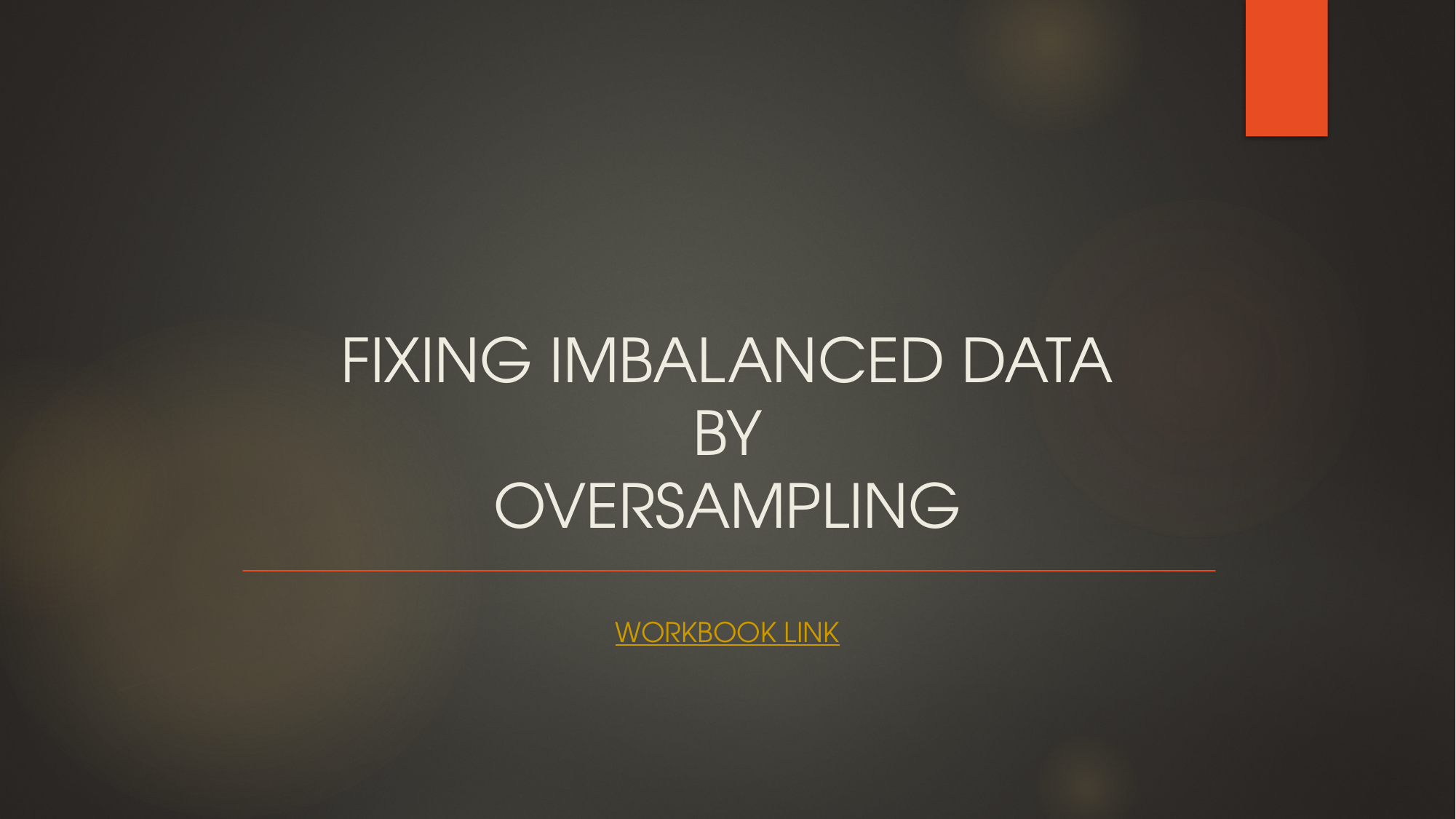

# FIXING IMBALANCED DATA BY OVERSAMPLING
WORKBOOK LINK